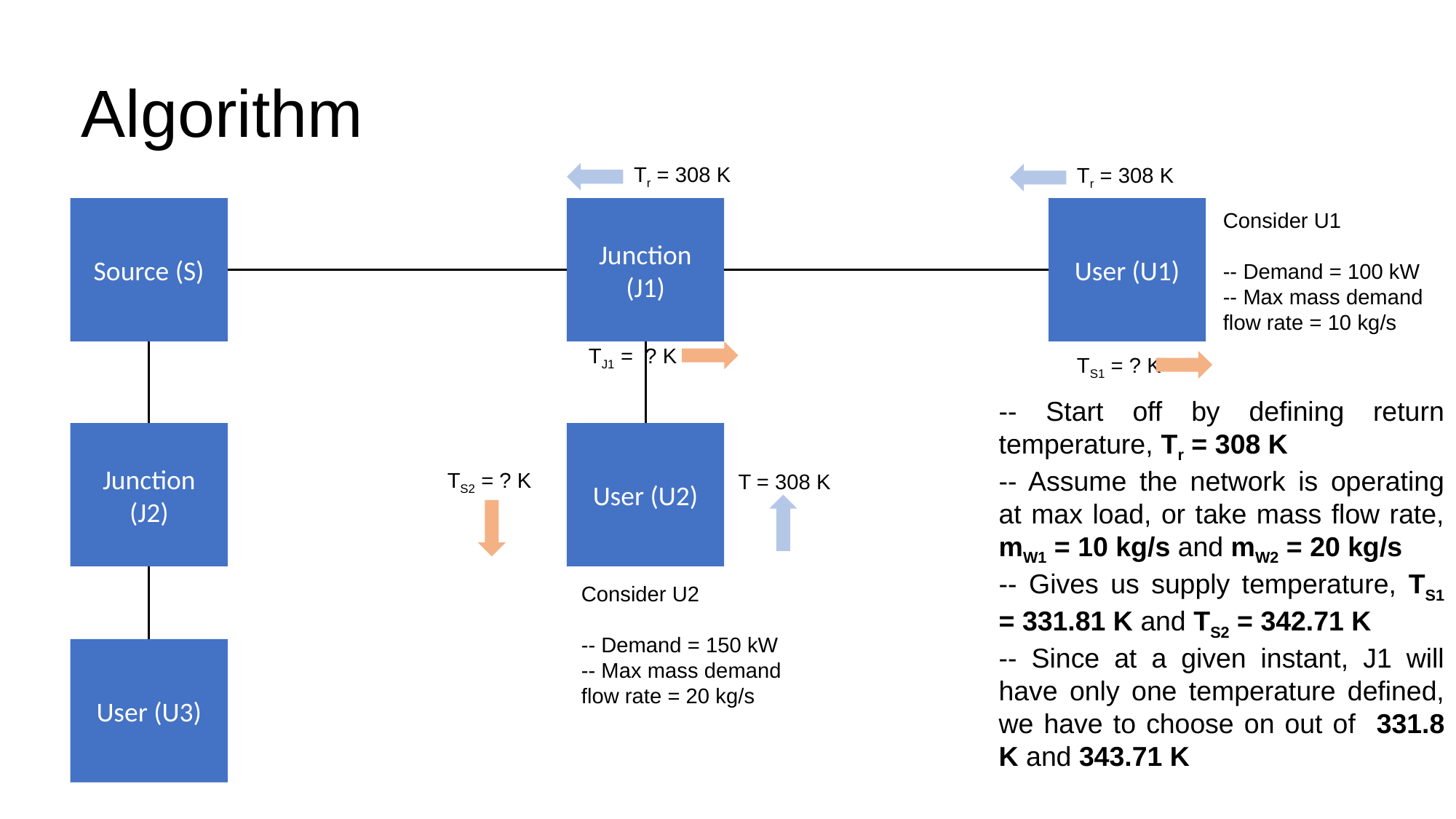

# Algorithm
Tr = 308 K
Tr = 308 K

Source (S)
Junction (J1)
User (U1)
Junction (J2)
User (U2)
User (U3)
Consider U1

-- Demand = 100 kW
-- Max mass demand flow rate = 10 kg/s
TJ1 =  ? K

TS1 = ? K

-- Start off by defining return temperature, Tr = 308 K
-- Assume the network is operating at max load, or take mass flow rate, mW1 = 10 kg/s and mW2 = 20 kg/s
-- Gives us supply temperature, TS1 = 331.81 K and TS2 = 342.71 K
-- Since at a given instant, J1 will have only one temperature defined, we have to choose on out of  331.8 K and 343.71 K
TS2 = ? K
T = 308 K

Consider U2

-- Demand = 150 kW
-- Max mass demand flow rate = 20 kg/s